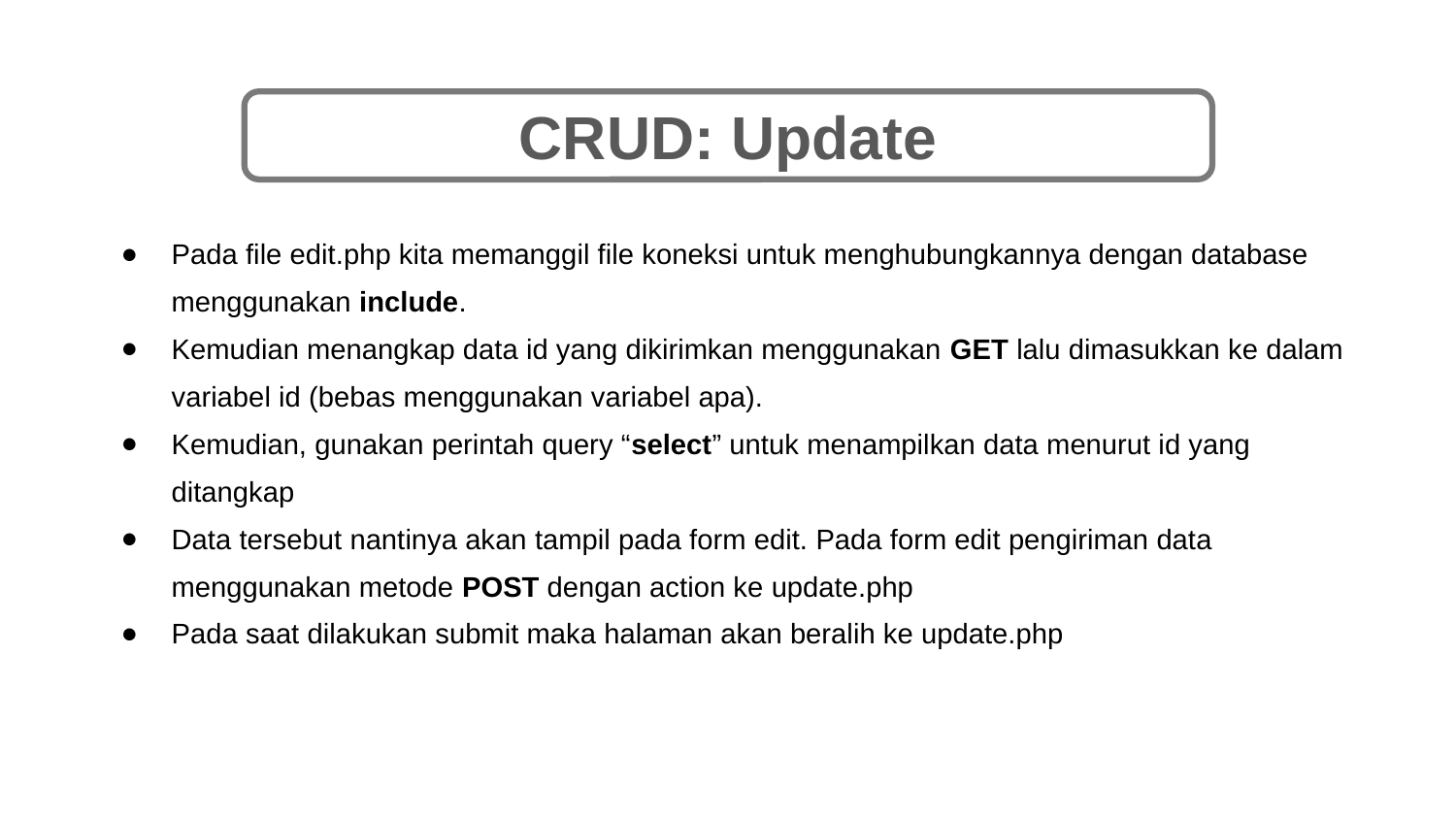

CRUD: Update
Pada file edit.php kita memanggil file koneksi untuk menghubungkannya dengan database menggunakan include.
Kemudian menangkap data id yang dikirimkan menggunakan GET lalu dimasukkan ke dalam variabel id (bebas menggunakan variabel apa).
Kemudian, gunakan perintah query “select” untuk menampilkan data menurut id yang ditangkap
Data tersebut nantinya akan tampil pada form edit. Pada form edit pengiriman data menggunakan metode POST dengan action ke update.php
Pada saat dilakukan submit maka halaman akan beralih ke update.php